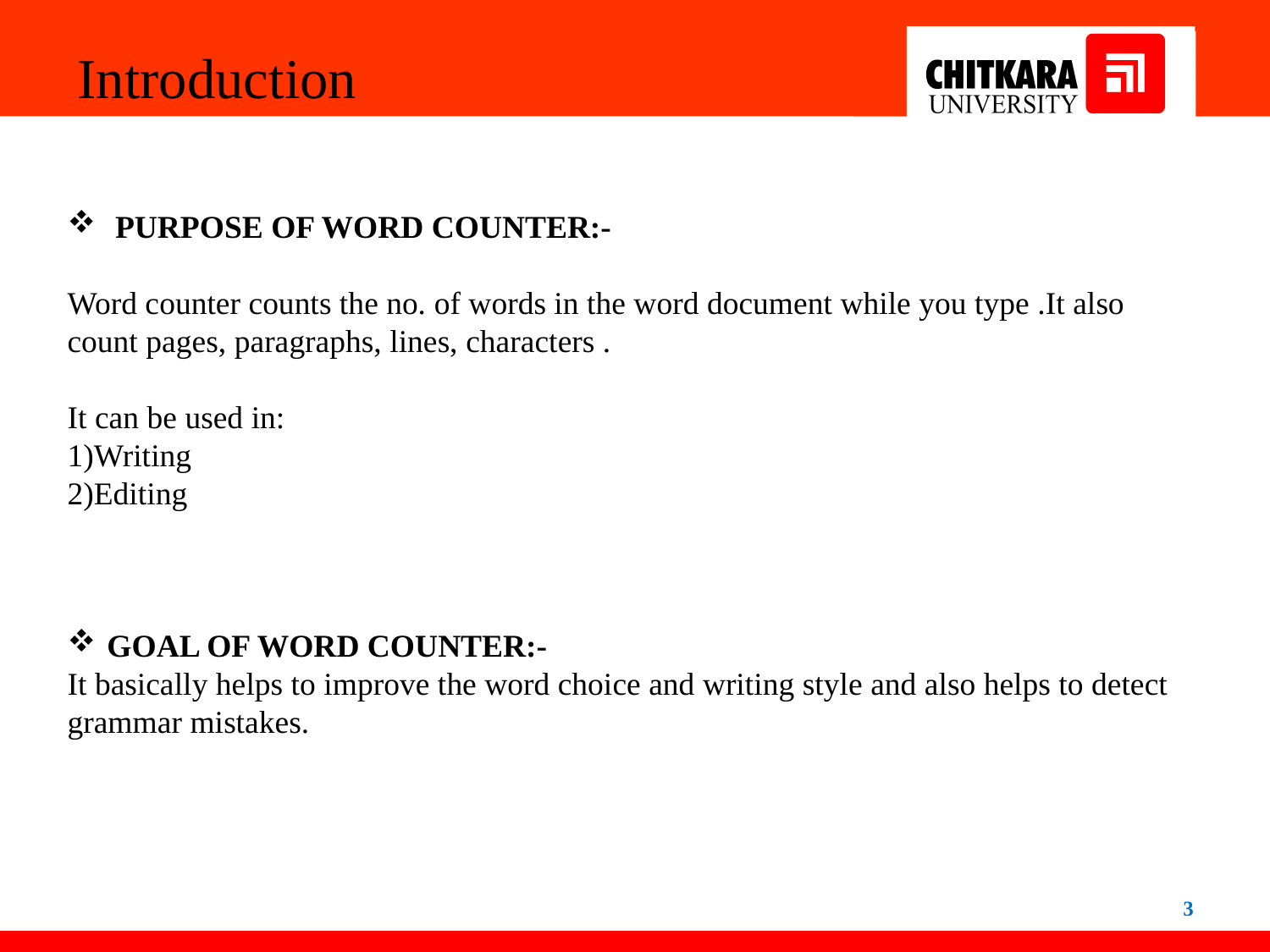

Introduction

PURPOSE OF WORD COUNTER:-

Word counter counts the no. of words in the word document while you type .It also count pages, paragraphs, lines, characters .

It can be used in:
1)Writing
2)Editing

GOAL OF WORD COUNTER:-
It basically helps to improve the word choice and writing style and also helps to detect grammar mistakes.

3